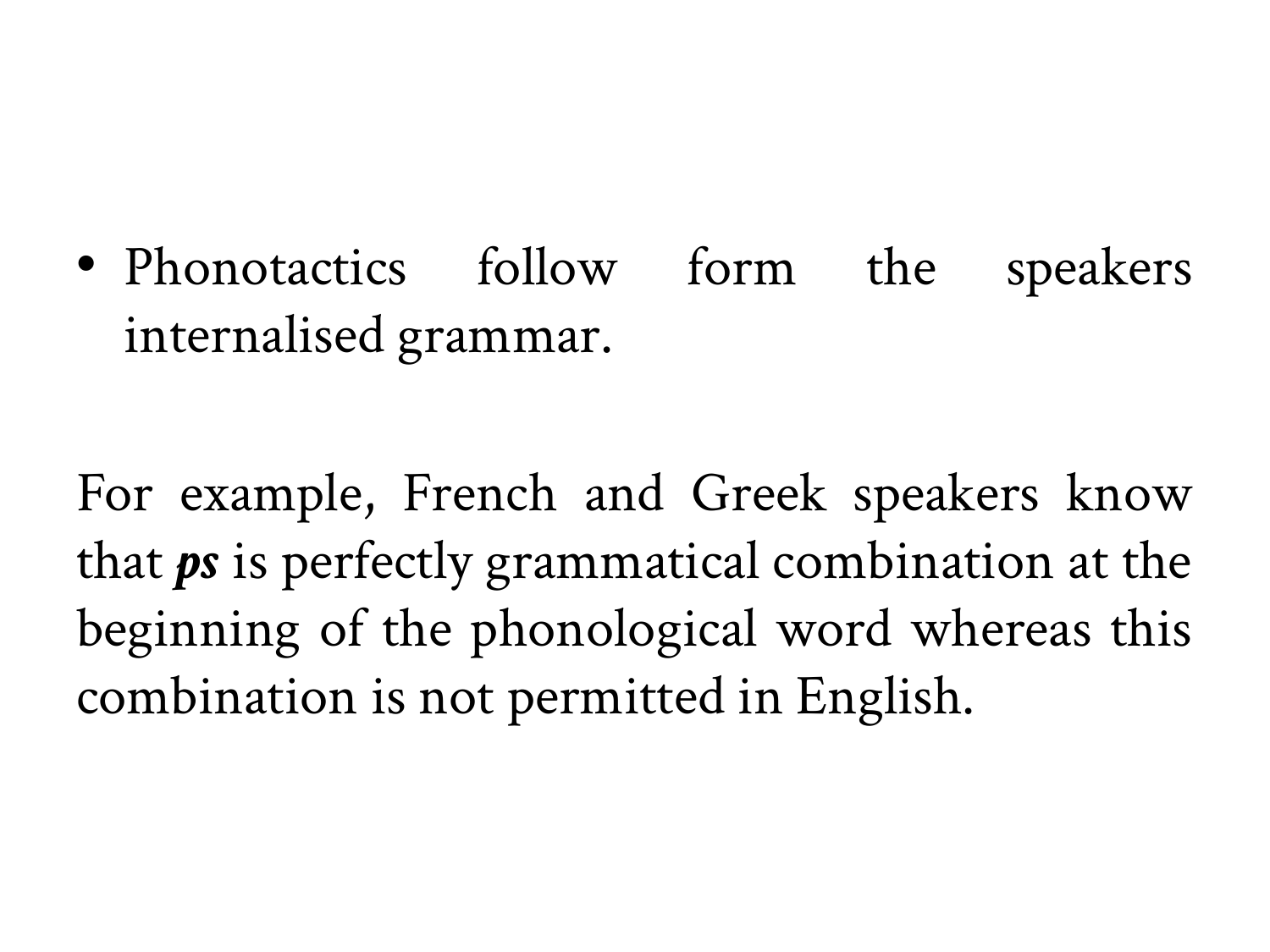

#
Phonotactics follow form the speakers internalised grammar.

For example, French and Greek speakers know that ps is perfectly grammatical combination at the beginning of the phonological word whereas this combination is not permitted in English.